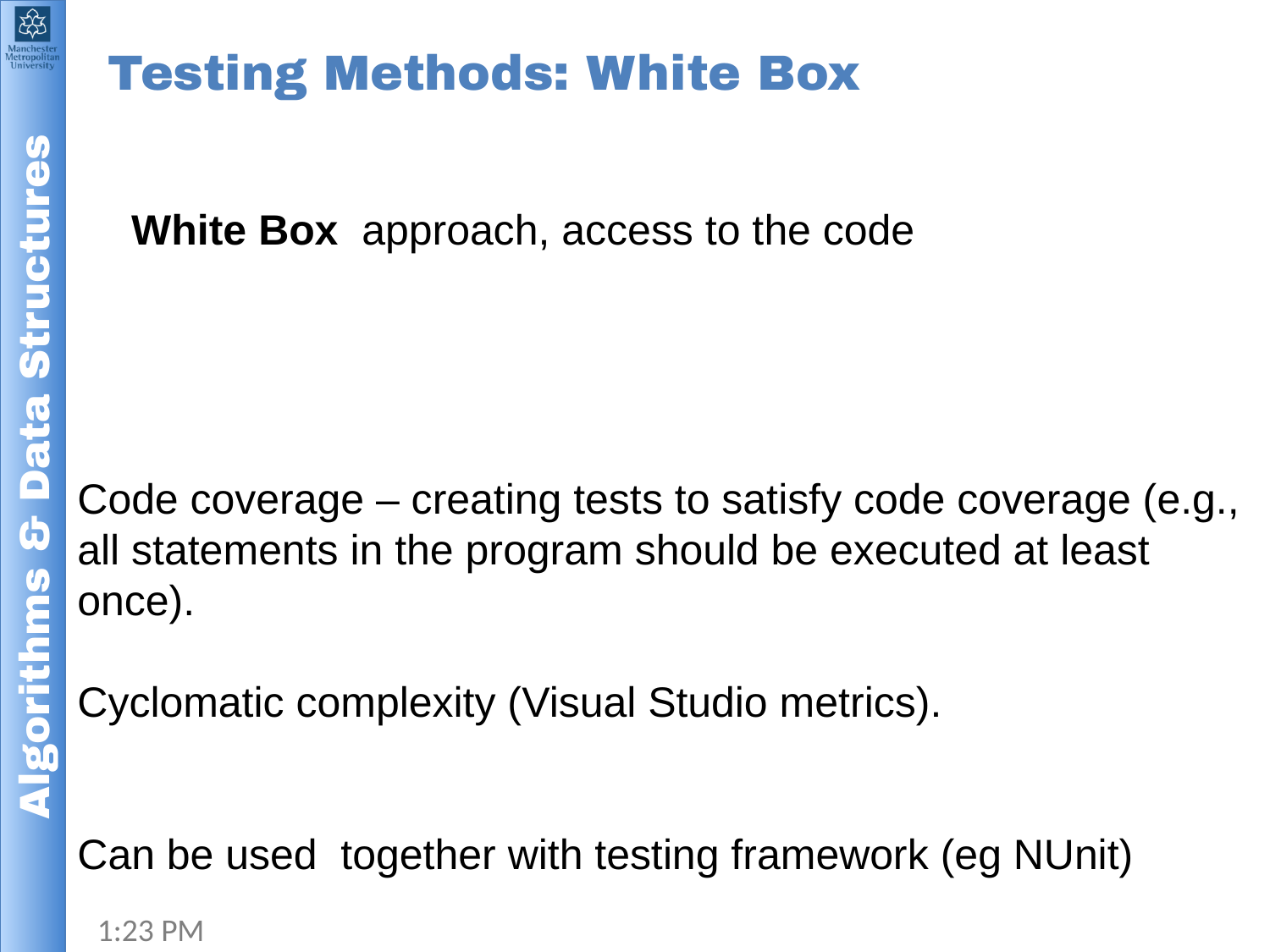

# Testing Methods: White Box
  White Box  approach, access to the code

Code coverage – creating tests to satisfy code coverage (e.g., all statements in the program should be executed at least once).

Cyclomatic complexity (Visual Studio metrics).

Can be used  together with testing framework (eg NUnit)